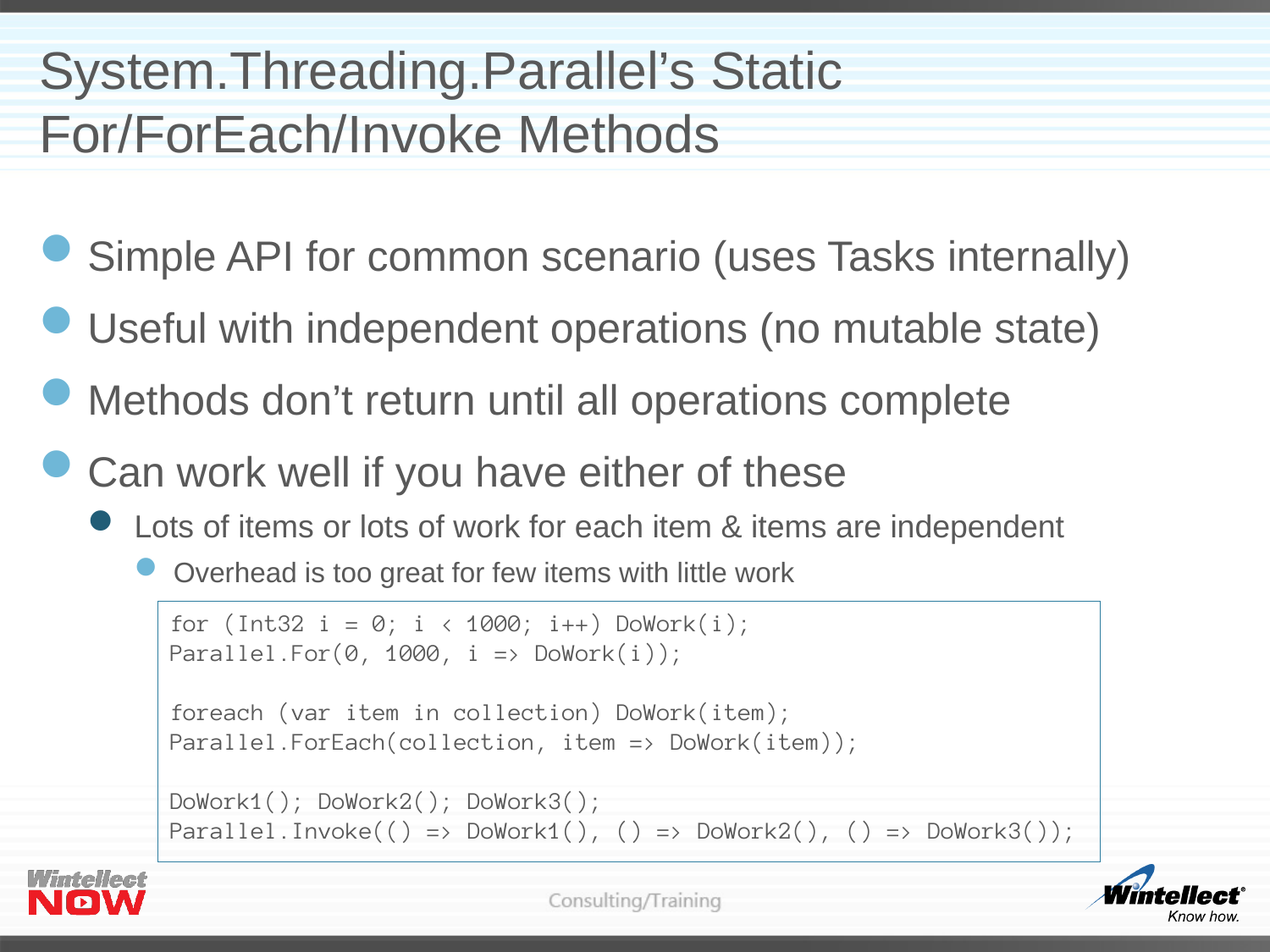

# System.Threading.Parallel’s Static For/ForEach/Invoke Methods
Simple API for common scenario (uses Tasks internally)
Useful with independent operations (no mutable state)
Methods don’t return until all operations complete
Can work well if you have either of these
Lots of items or lots of work for each item & items are independent
Overhead is too great for few items with little work
for (Int32 i = 0; i < 1000; i++) DoWork(i);
Parallel.For(0, 1000, i => DoWork(i));

foreach (var item in collection) DoWork(item);
Parallel.ForEach(collection, item => DoWork(item));

DoWork1(); DoWork2(); DoWork3();
Parallel.Invoke(() => DoWork1(), () => DoWork2(), () => DoWork3());